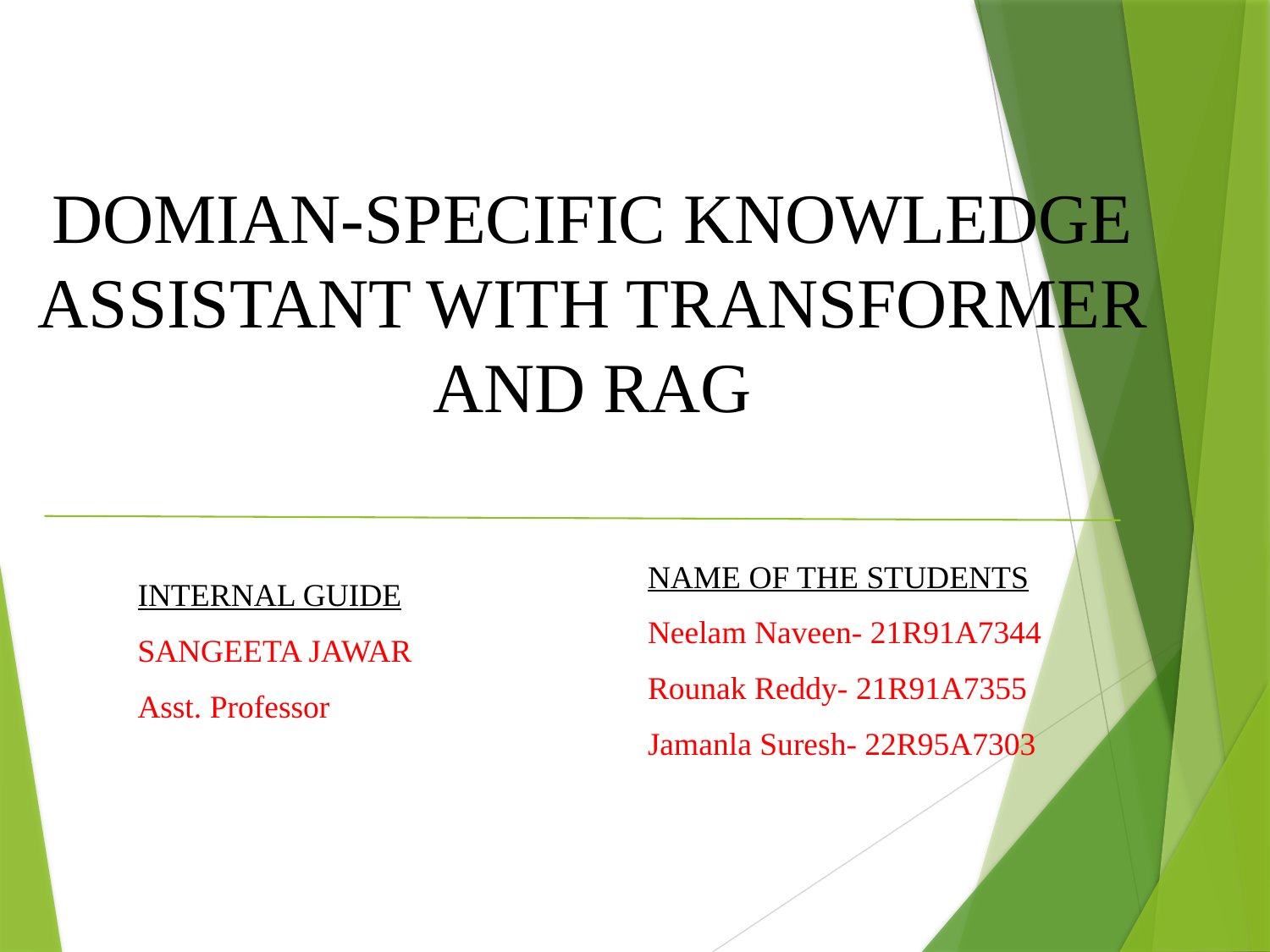

DOMIAN-SPECIFIC KNOWLEDGE ASSISTANT WITH TRANSFORMER AND RAG
NAME OF THE STUDENTS
Neelam Naveen- 21R91A7344
Rounak Reddy- 21R91A7355
Jamanla Suresh- 22R95A7303
INTERNAL GUIDE
SANGEETA JAWAR
Asst. Professor